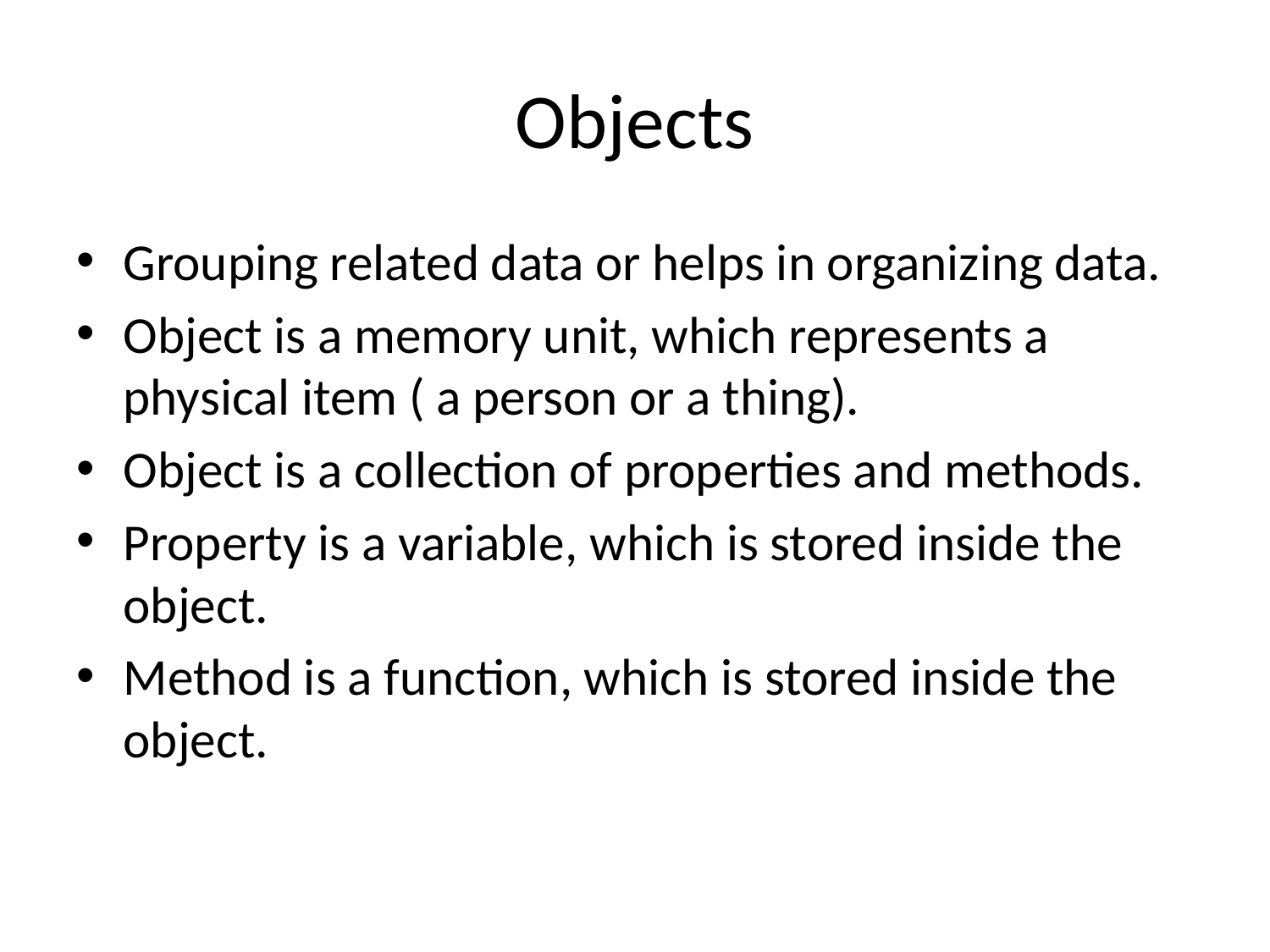

# Objects
Grouping related data or helps in organizing data.
Object is a memory unit, which represents a physical item ( a person or a thing).
Object is a collection of properties and methods.
Property is a variable, which is stored inside the object.
Method is a function, which is stored inside the object.